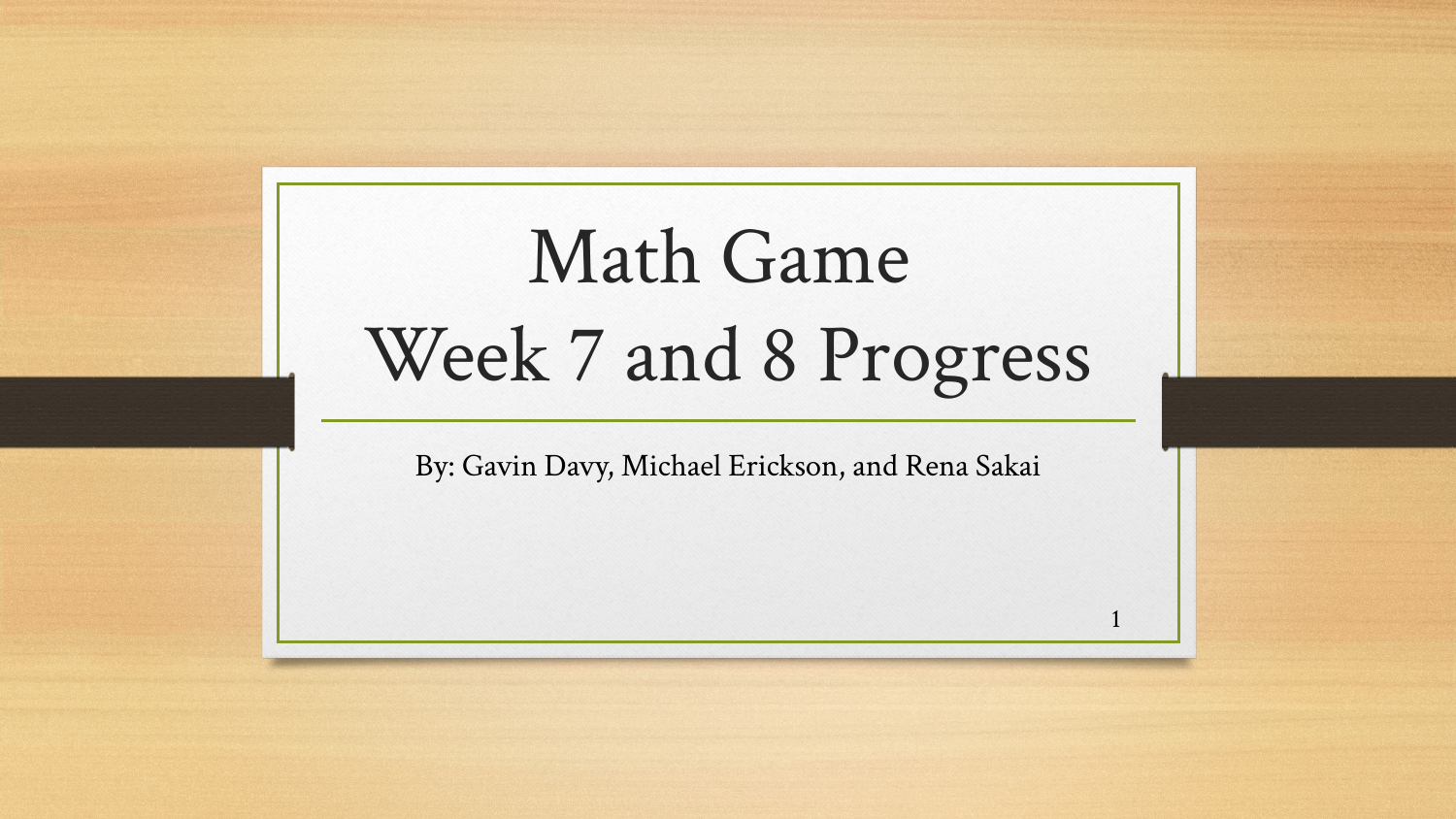

# Math Game
Week 7 and 8 Progress
By: Gavin Davy, Michael Erickson, and Rena Sakai
1